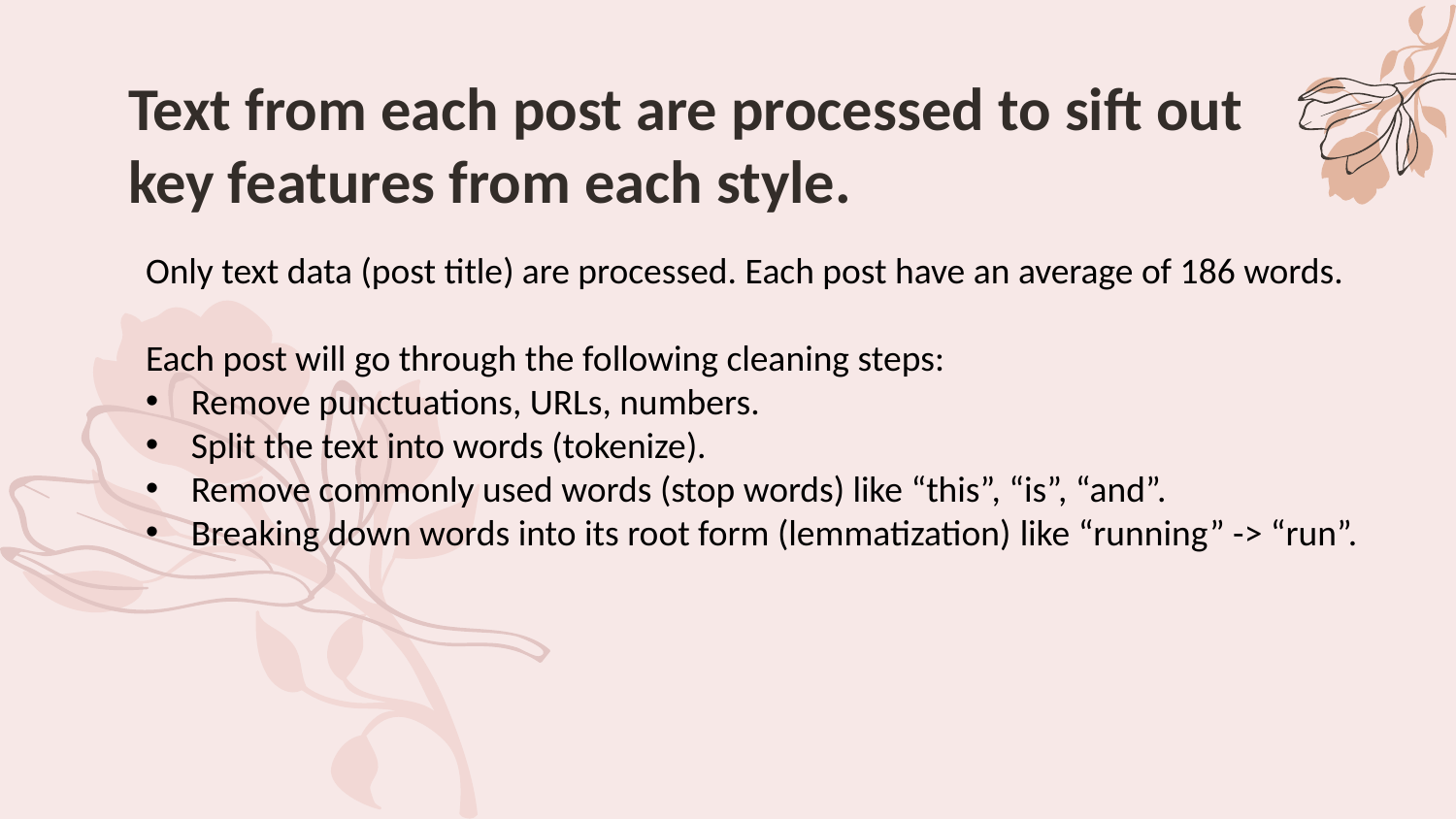

# Text from each post are processed to sift out key features from each style.
Only text data (post title) are processed. Each post have an average of 186 words.

Each post will go through the following cleaning steps:
Remove punctuations, URLs, numbers.
Split the text into words (tokenize).
Remove commonly used words (stop words) like “this”, “is”, “and”.
Breaking down words into its root form (lemmatization) like “running” -> “run”.